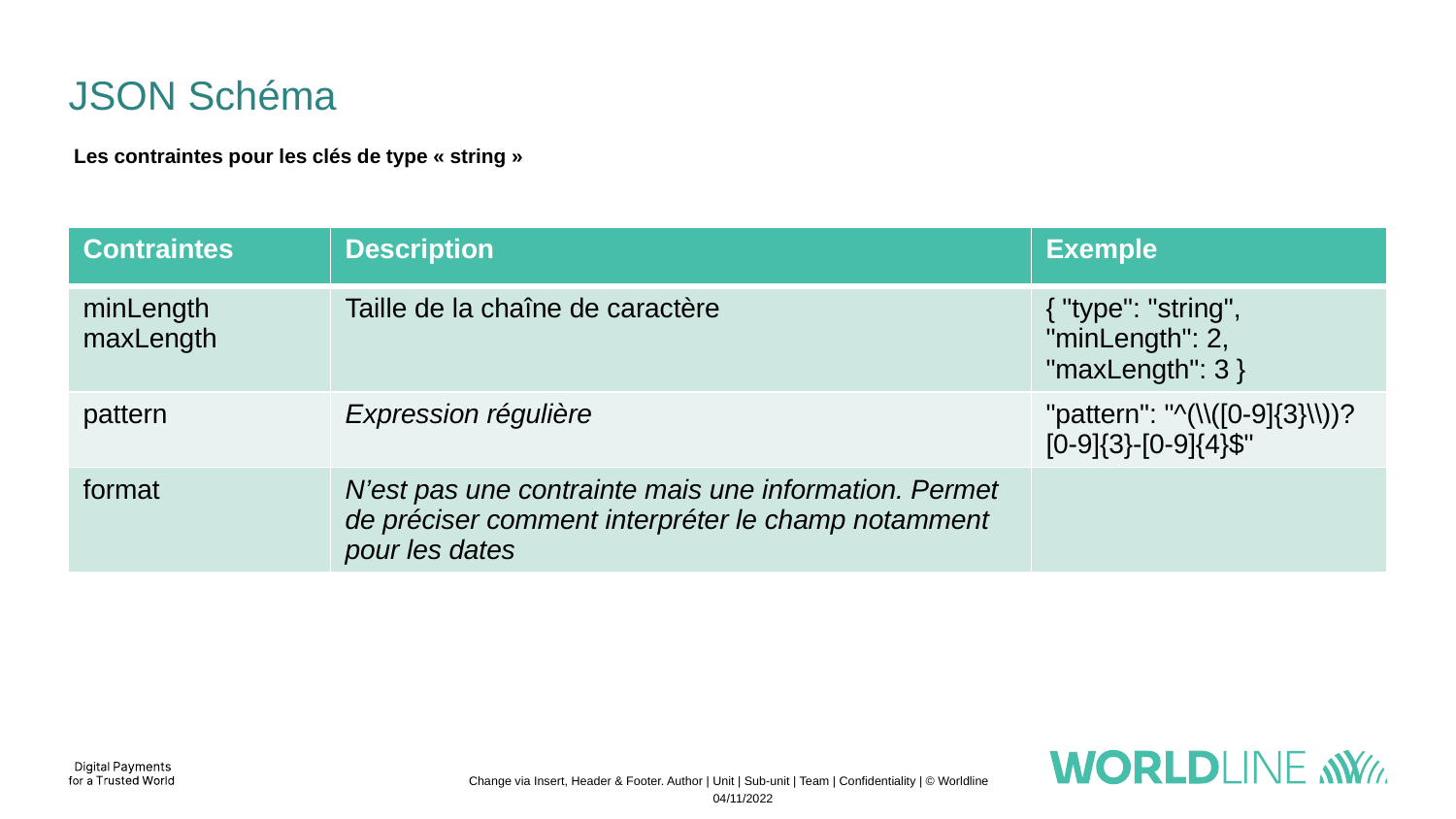

# JSON Schéma
 Les contraintes pour les clés de type « string »
| Contraintes | Description | Exemple |
| --- | --- | --- |
| minLength maxLength | Taille de la chaîne de caractère | { "type": "string", "minLength": 2, "maxLength": 3 } |
| pattern | Expression régulière | "pattern": "^(\\([0-9]{3}\\))?[0-9]{3}-[0-9]{4}$" |
| format | N’est pas une contrainte mais une information. Permet de préciser comment interpréter le champ notamment pour les dates |  |
Change via Insert, Header & Footer. Author | Unit | Sub-unit | Team | Confidentiality | © Worldline
04/11/2022